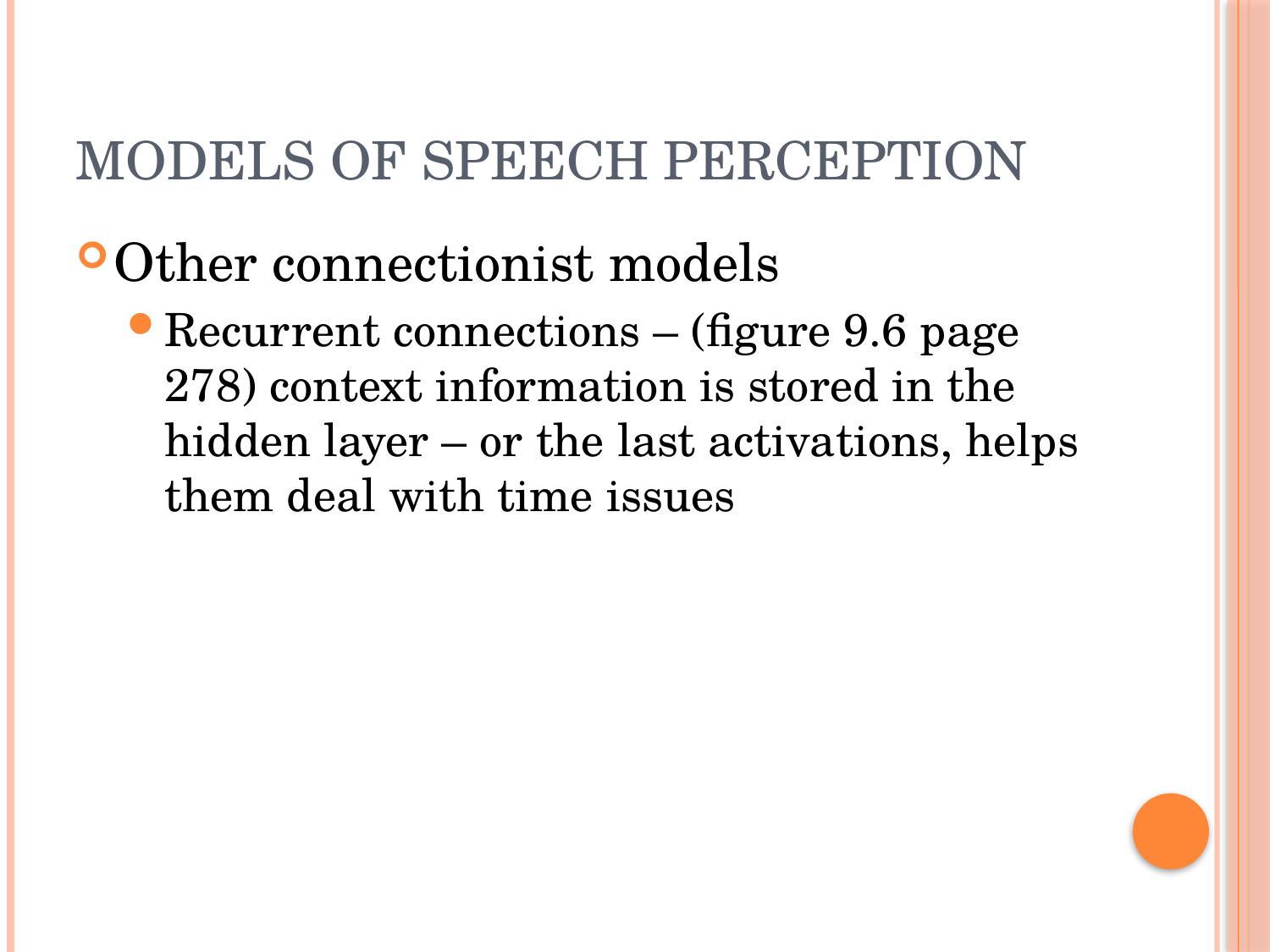

# Models of Speech Perception
Other connectionist models
Recurrent connections – (figure 9.6 page 278) context information is stored in the hidden layer – or the last activations, helps them deal with time issues